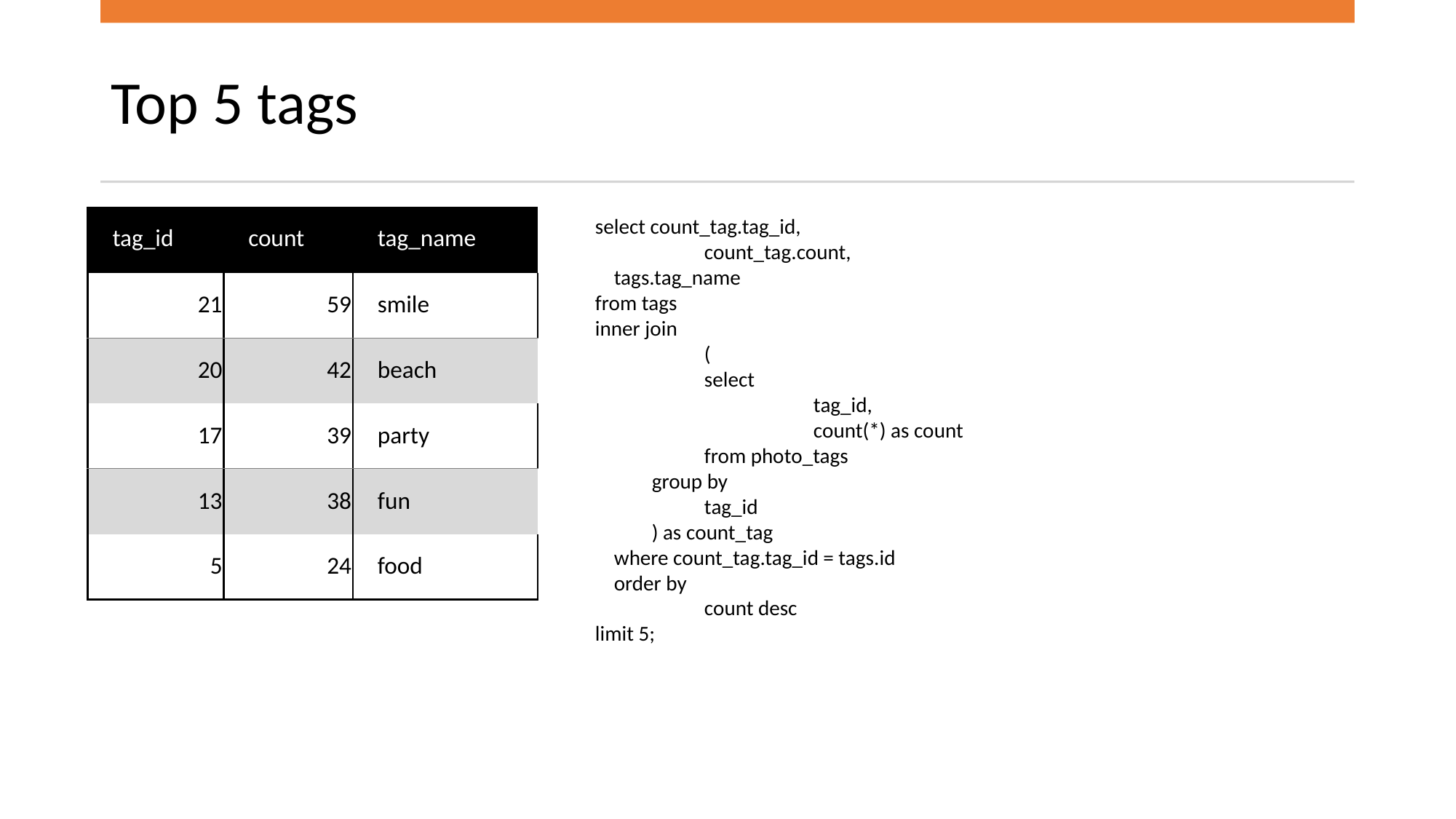

# Top 5 tags

| tag\_id | count | tag\_name |
| --- | --- | --- |
| 21 | 59 | smile |
| 20 | 42 | beach |
| 17 | 39 | party |
| 13 | 38 | fun |
| 5 | 24 | food |
select count_tag.tag_id,
	count_tag.count,
    tags.tag_name
from tags
inner join
	(
	select
		tag_id,
		count(*) as count
	from photo_tags
            group by
	tag_id
            ) as count_tag
    where count_tag.tag_id = tags.id
    order by
	count desc
limit 5;